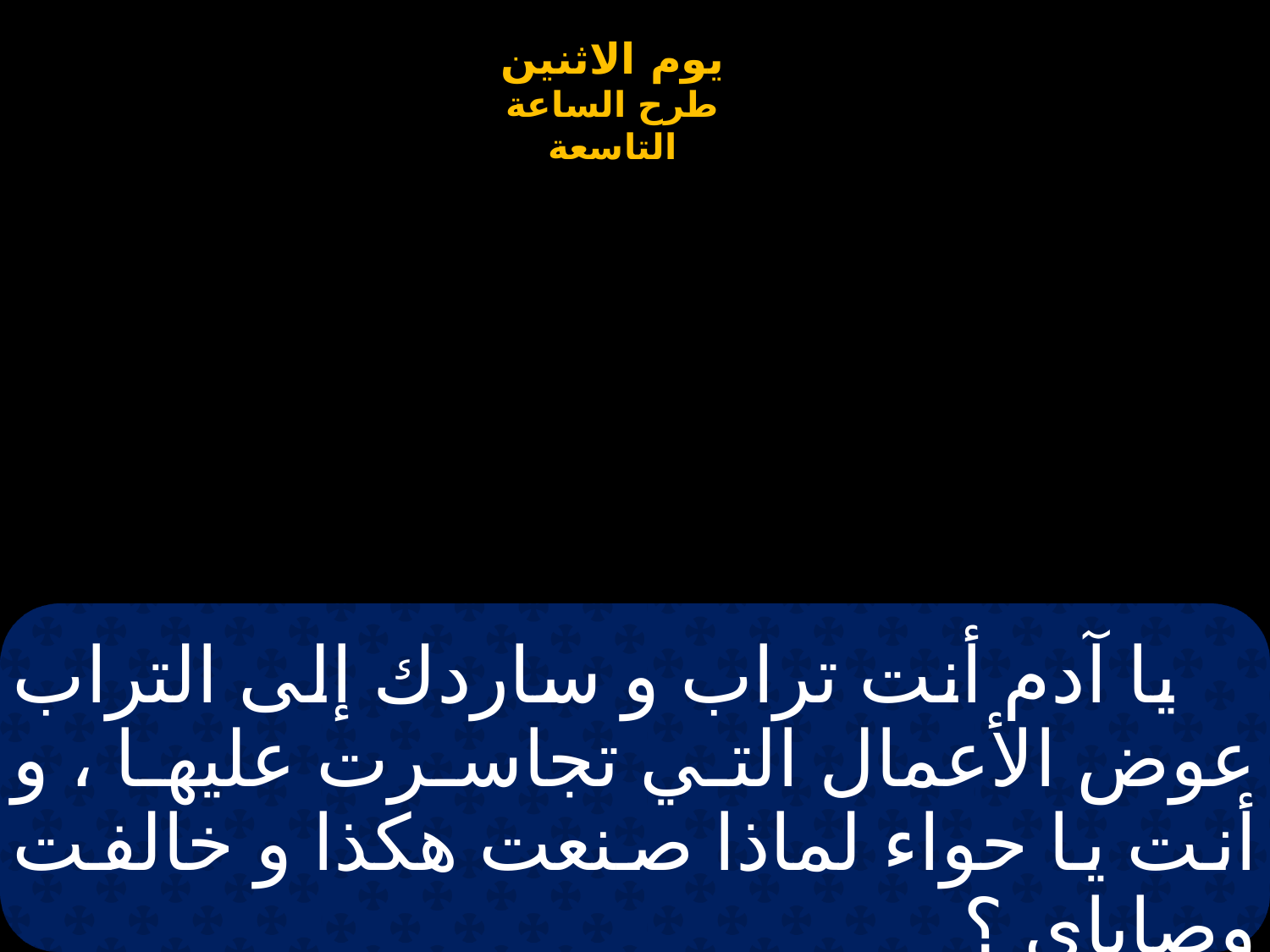

# يا آدم أنت تراب و ساردك إلى التراب عوض الأعمال التي تجاسرت عليها ، و أنت يا حواء لماذا صنعت هكذا و خالفت وصاياى ؟